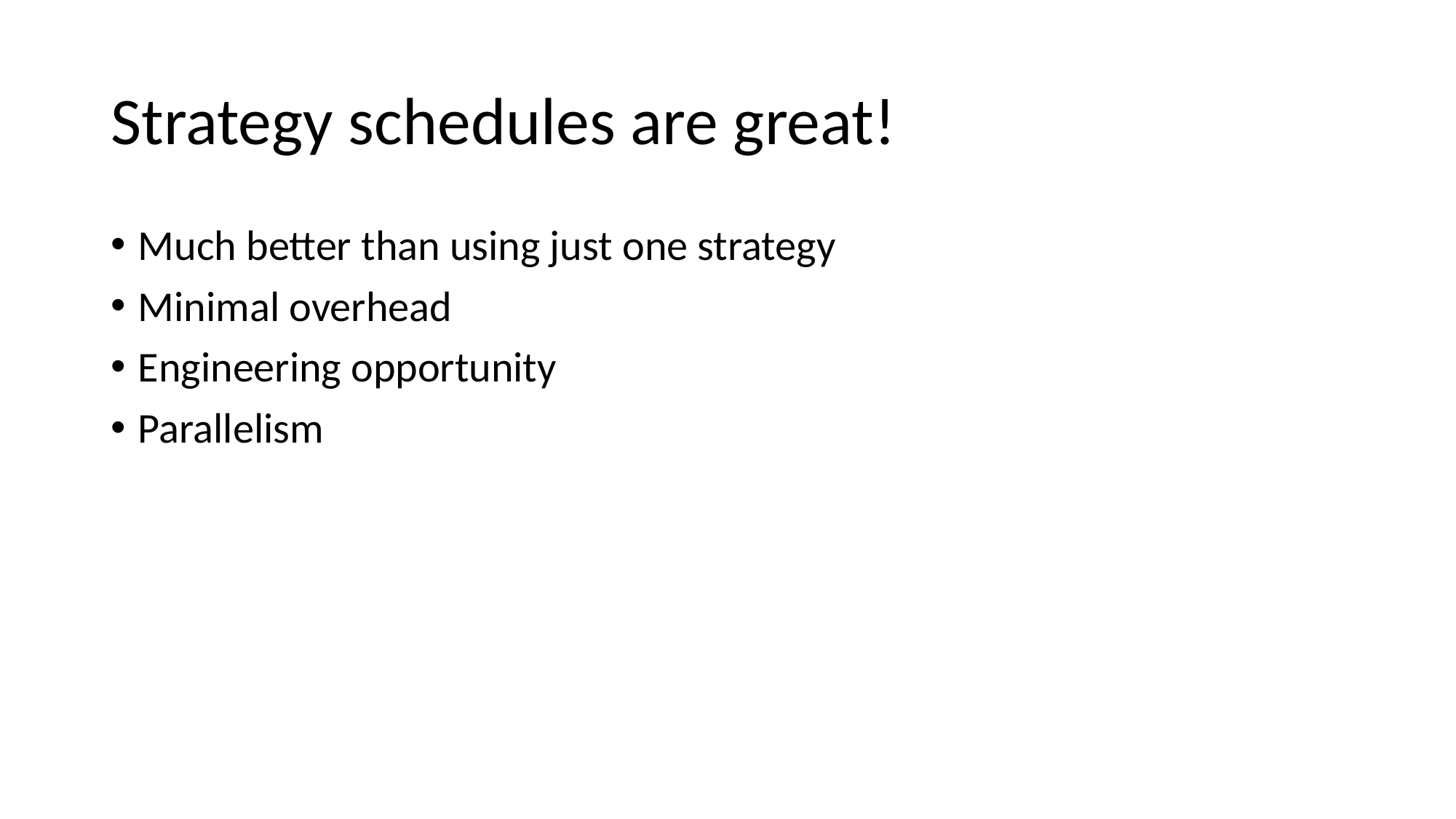

# Strategy schedules are great!
Much better than using just one strategy
Minimal overhead
Engineering opportunity
Parallelism